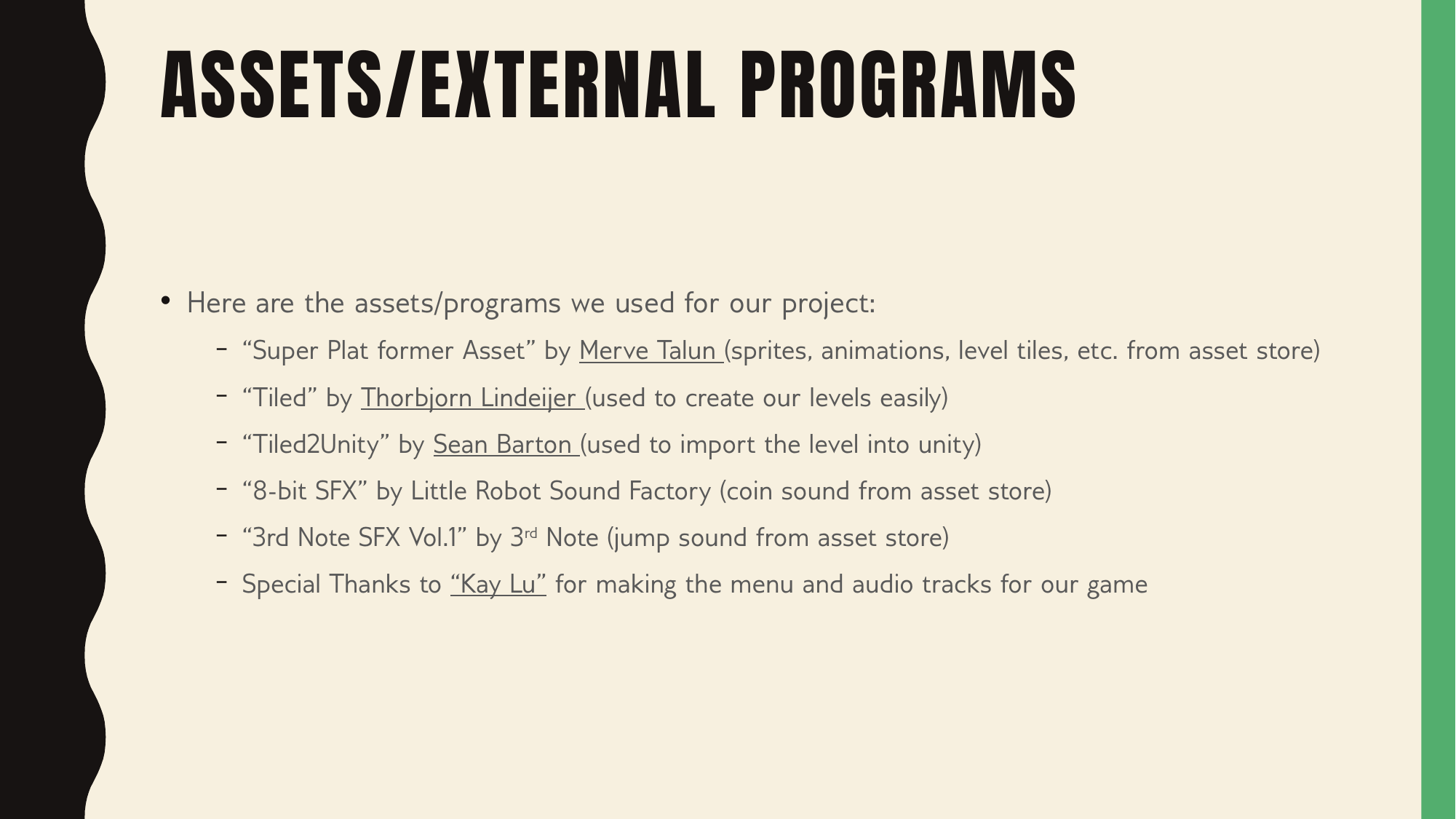

# Assets/External Programs
Here are the assets/programs we used for our project:
“Super Plat former Asset” by Merve Talun (sprites, animations, level tiles, etc. from asset store)
“Tiled” by Thorbjorn Lindeijer (used to create our levels easily)
“Tiled2Unity” by Sean Barton (used to import the level into unity)
“8-bit SFX” by Little Robot Sound Factory (coin sound from asset store)
“3rd Note SFX Vol.1” by 3rd Note (jump sound from asset store)
Special Thanks to “Kay Lu” for making the menu and audio tracks for our game